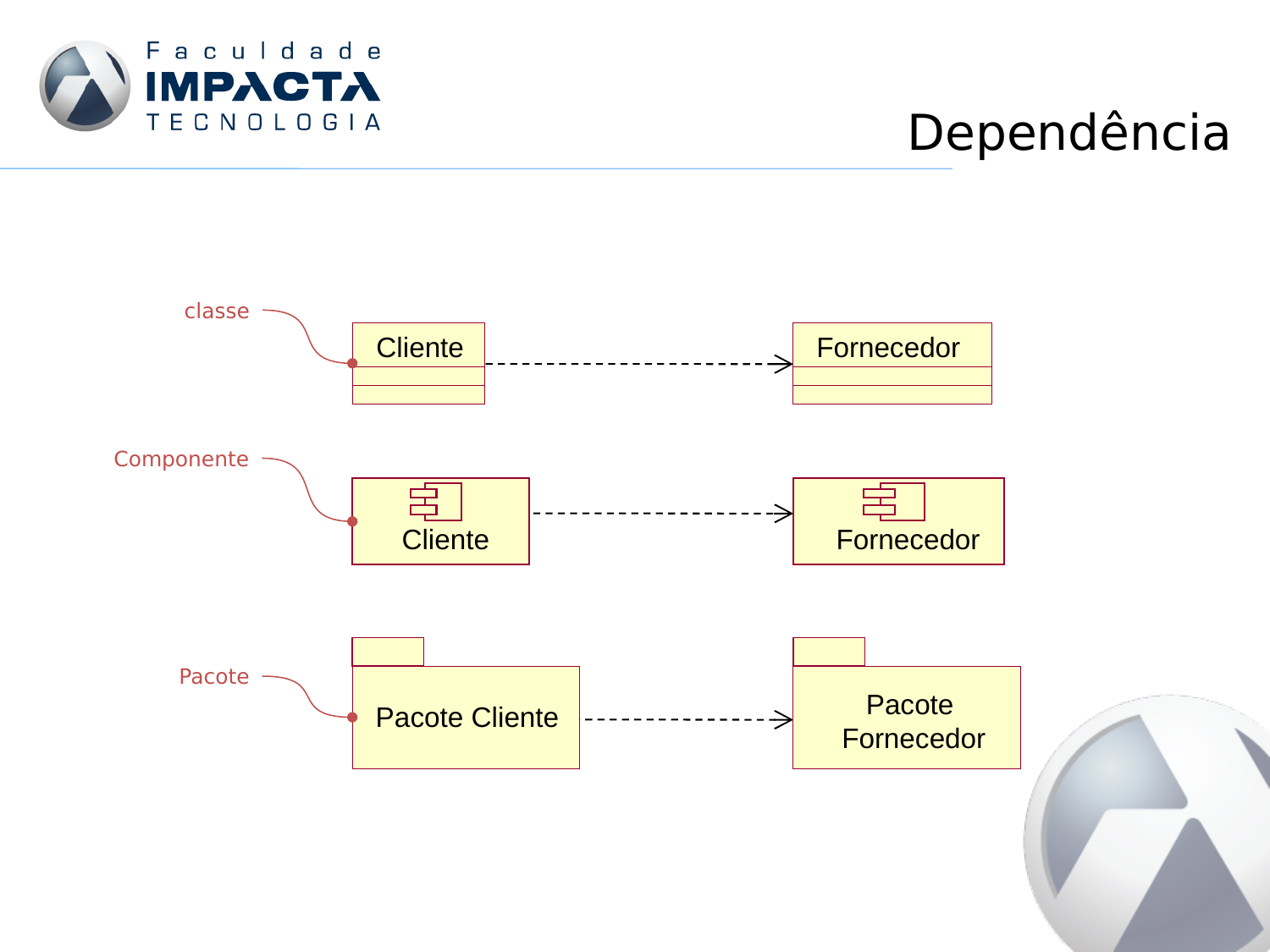

# Dependência
classe

Cliente

Fornecedor

Componente

Cliente

Fornecedor

Pacote Cliente

Pacote
Fornecedor
Pacote